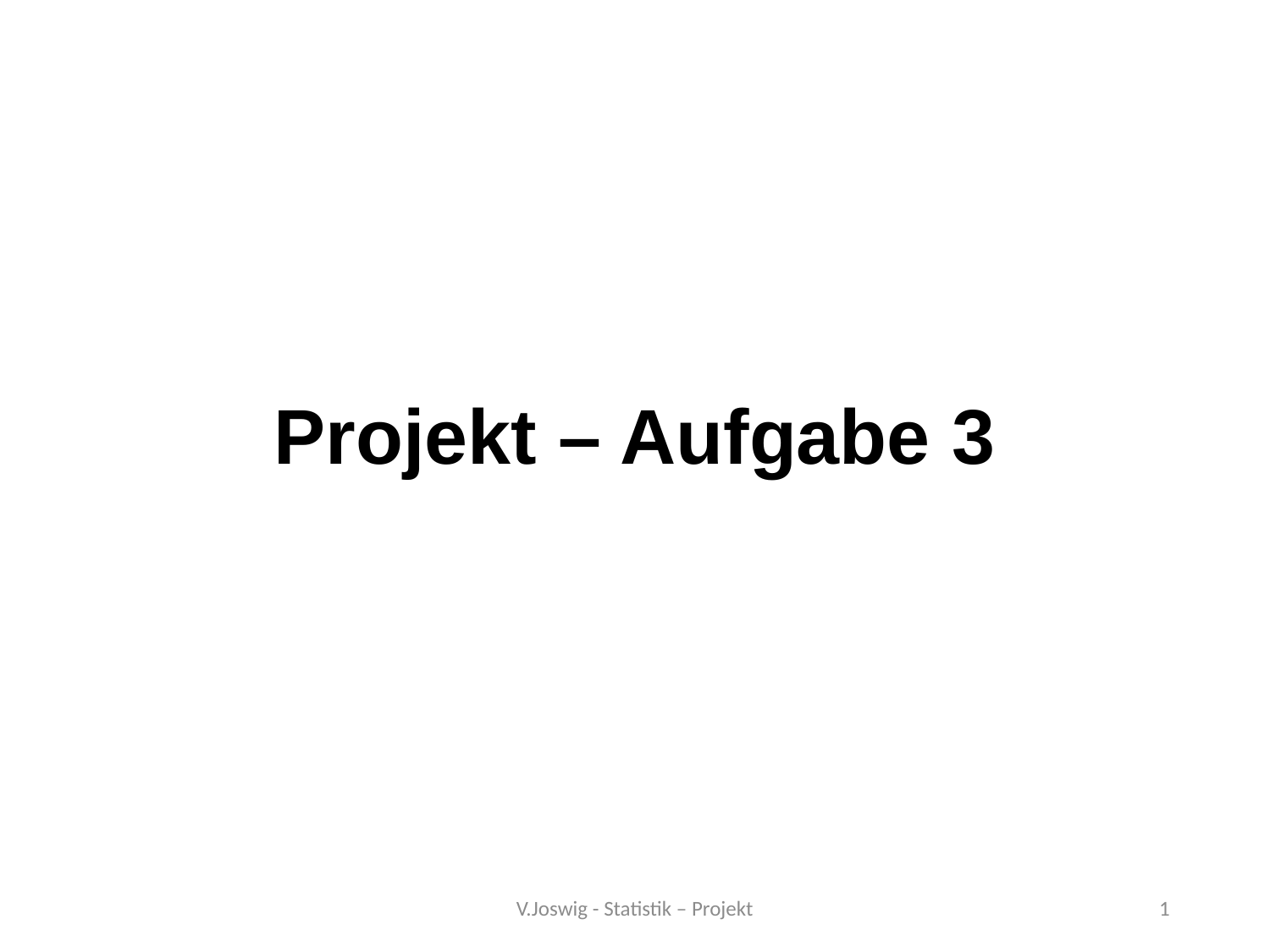

# Projekt – Aufgabe 3

V.Joswig - Statistik – Projekt
1